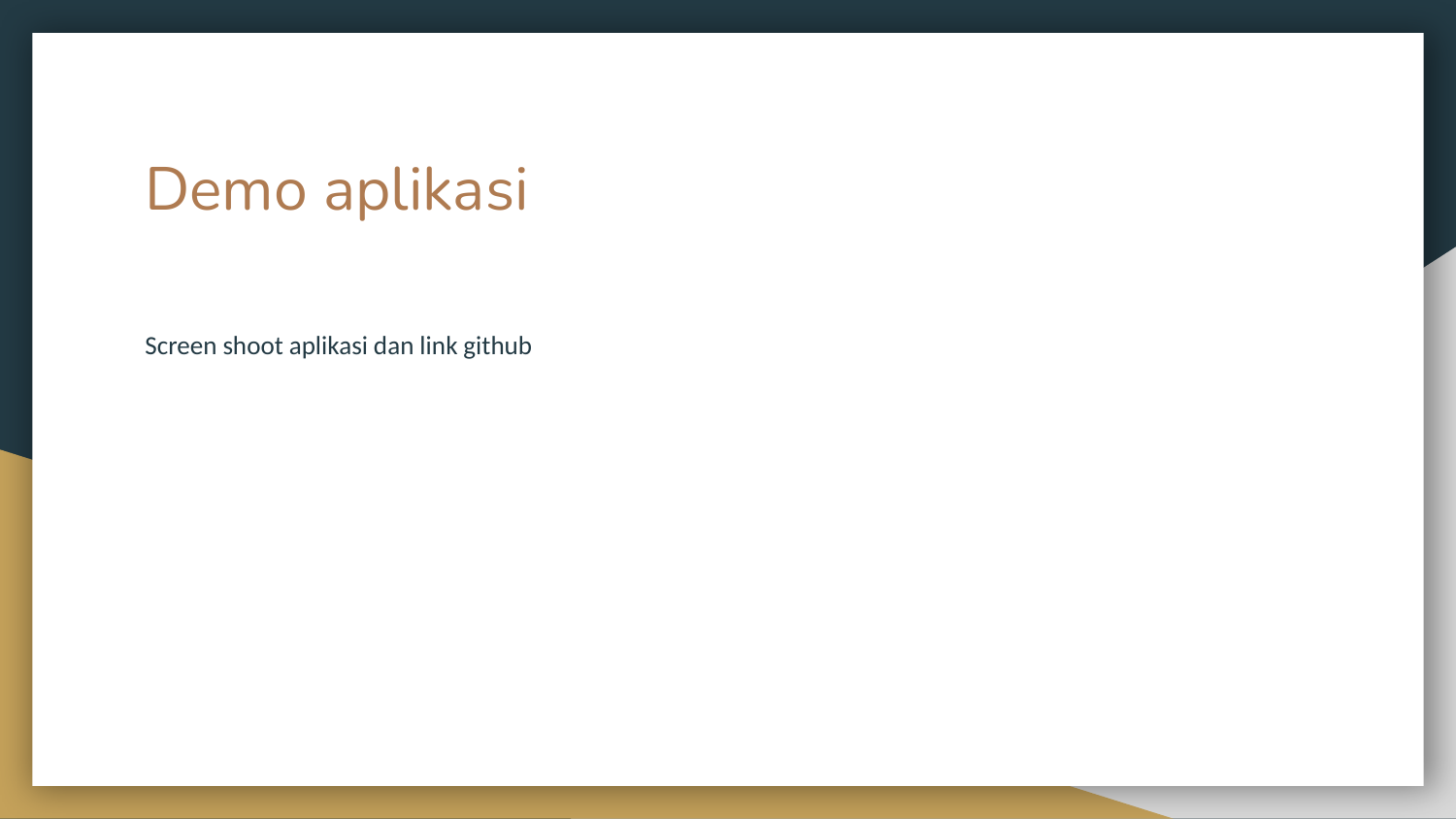

# Demo aplikasi
Screen shoot aplikasi dan link github